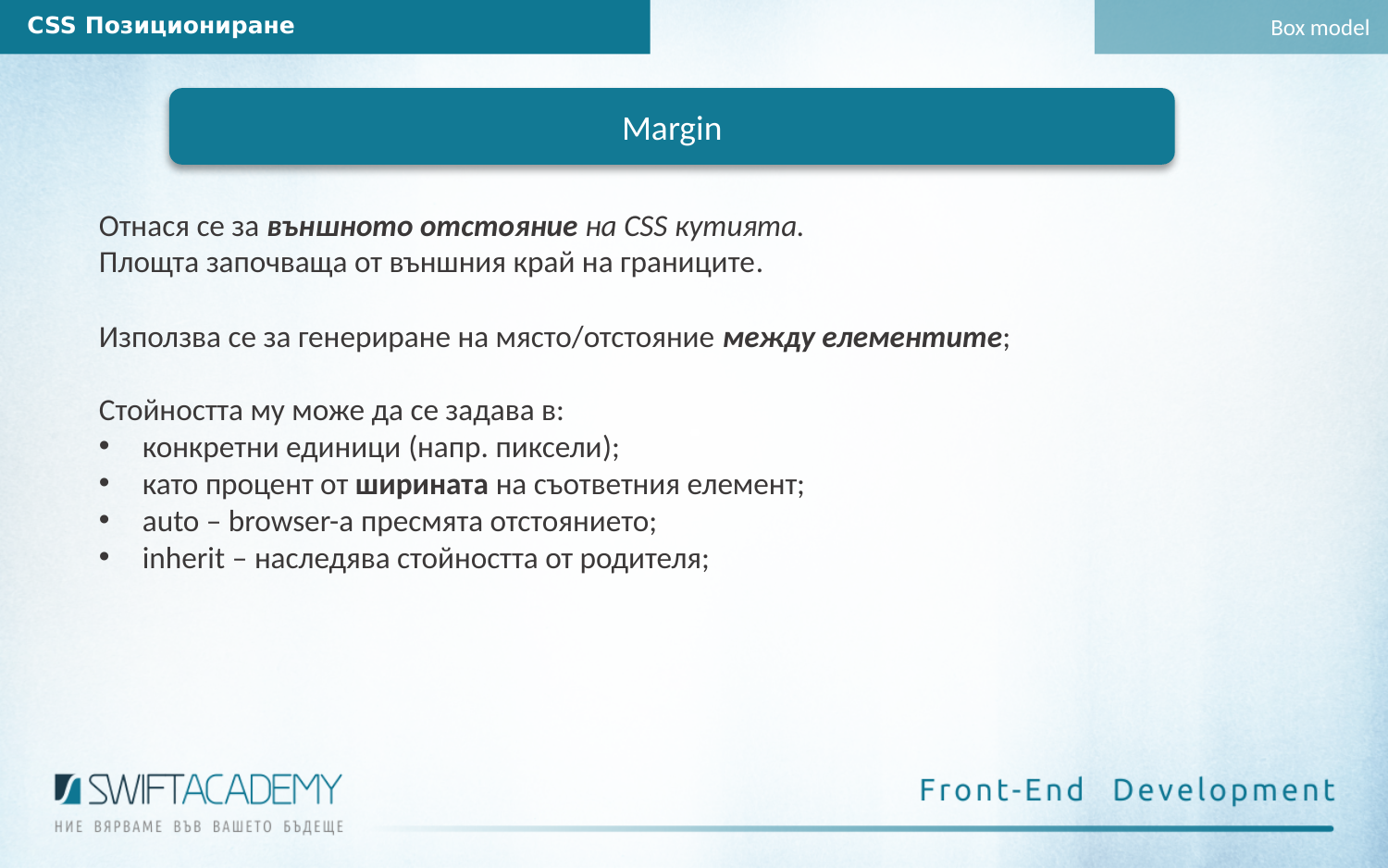

CSS Позициониране
Box model
Margin
Отнася се за външното отстояние на CSS кутията.
Площта започваща от външния край на границите.

Използва се за генериране на място/отстояние между елементите;

Стойността му може да се задава в:
конкретни единици (напр. пиксели);
като процент от ширината на съответния елемент;
auto – browser-a пресмята отстоянието;
inherit – наследява стойността от родителя;